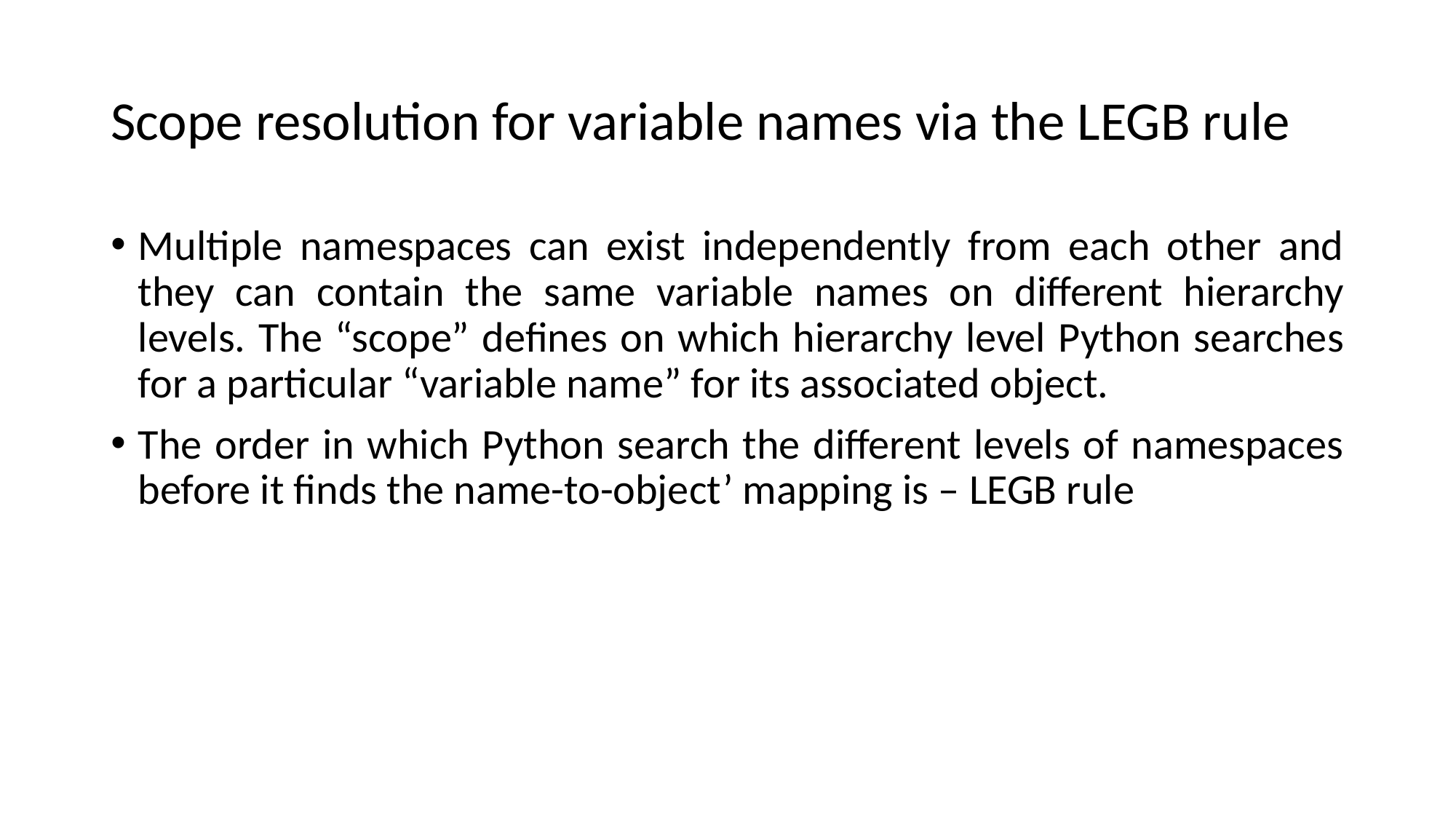

# Scope resolution for variable names via the LEGB rule
Multiple namespaces can exist independently from each other and they can contain the same variable names on different hierarchy levels. The “scope” defines on which hierarchy level Python searches for a particular “variable name” for its associated object.
The order in which Python search the different levels of namespaces before it finds the name-to-object’ mapping is – LEGB rule